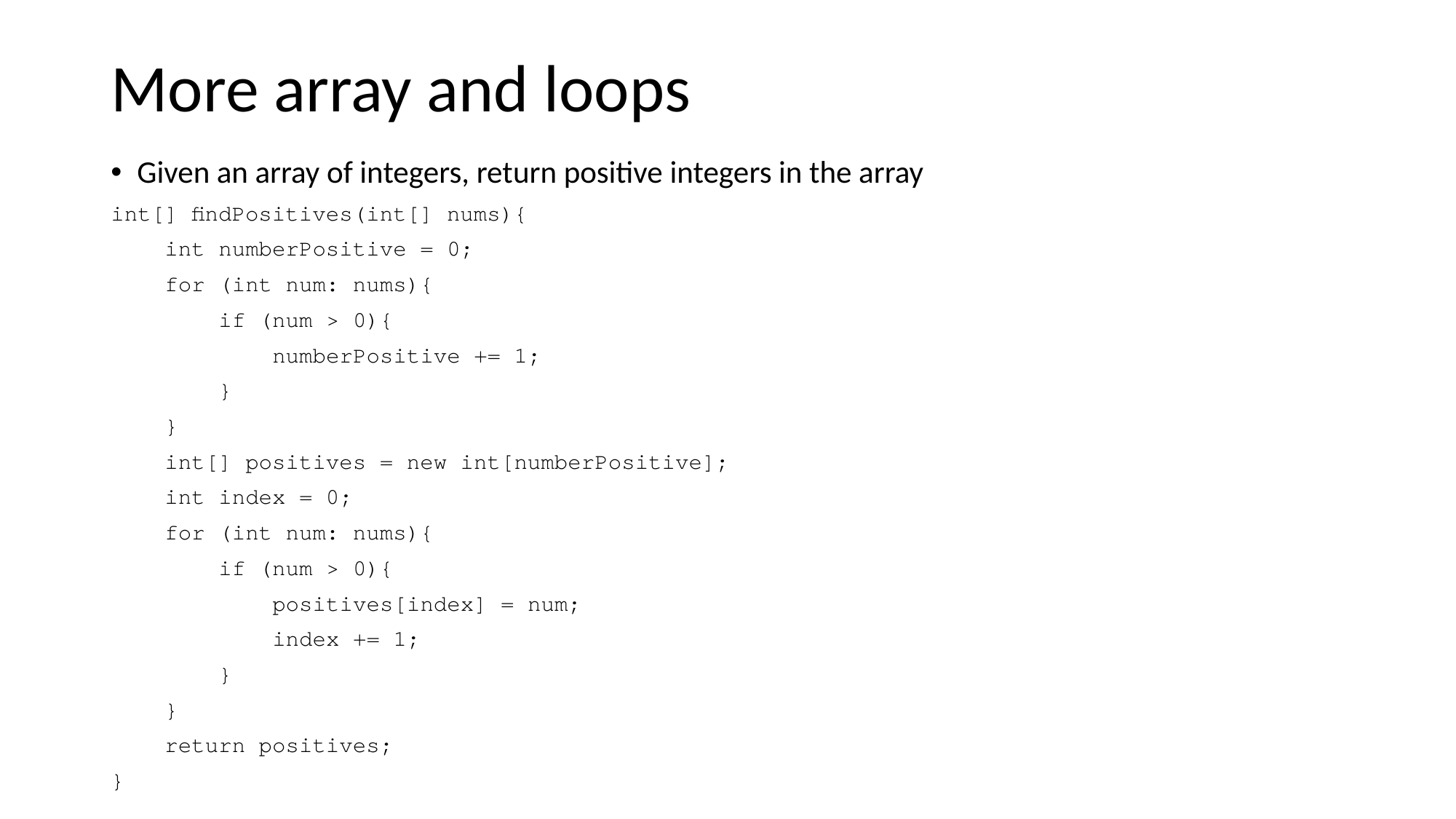

# More array and loops
Given an array of integers, return positive integers in the array
int[] findPositives(int[] nums){
    int numberPositive = 0;
    for (int num: nums){
        if (num > 0){
            numberPositive += 1;
        }
    }
    int[] positives = new int[numberPositive];
    int index = 0;
    for (int num: nums){
        if (num > 0){
            positives[index] = num;
            index += 1;
        }
    }
    return positives;
}